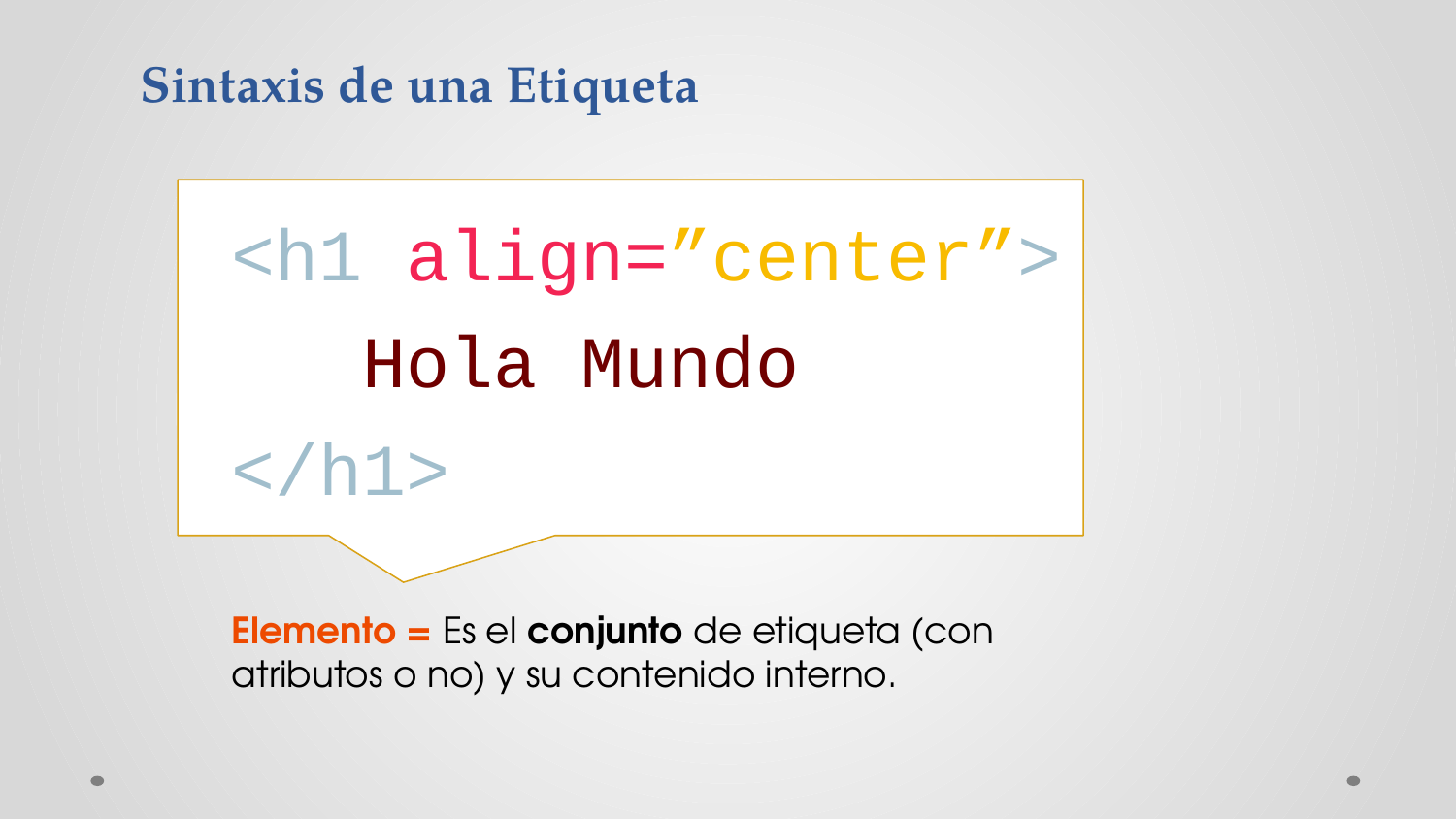

Sintaxis de una Etiqueta

<h1 align=”center”>
   Hola Mundo
</h1>
Elemento = Es el conjunto de etiqueta (con atributos o no) y su contenido interno.